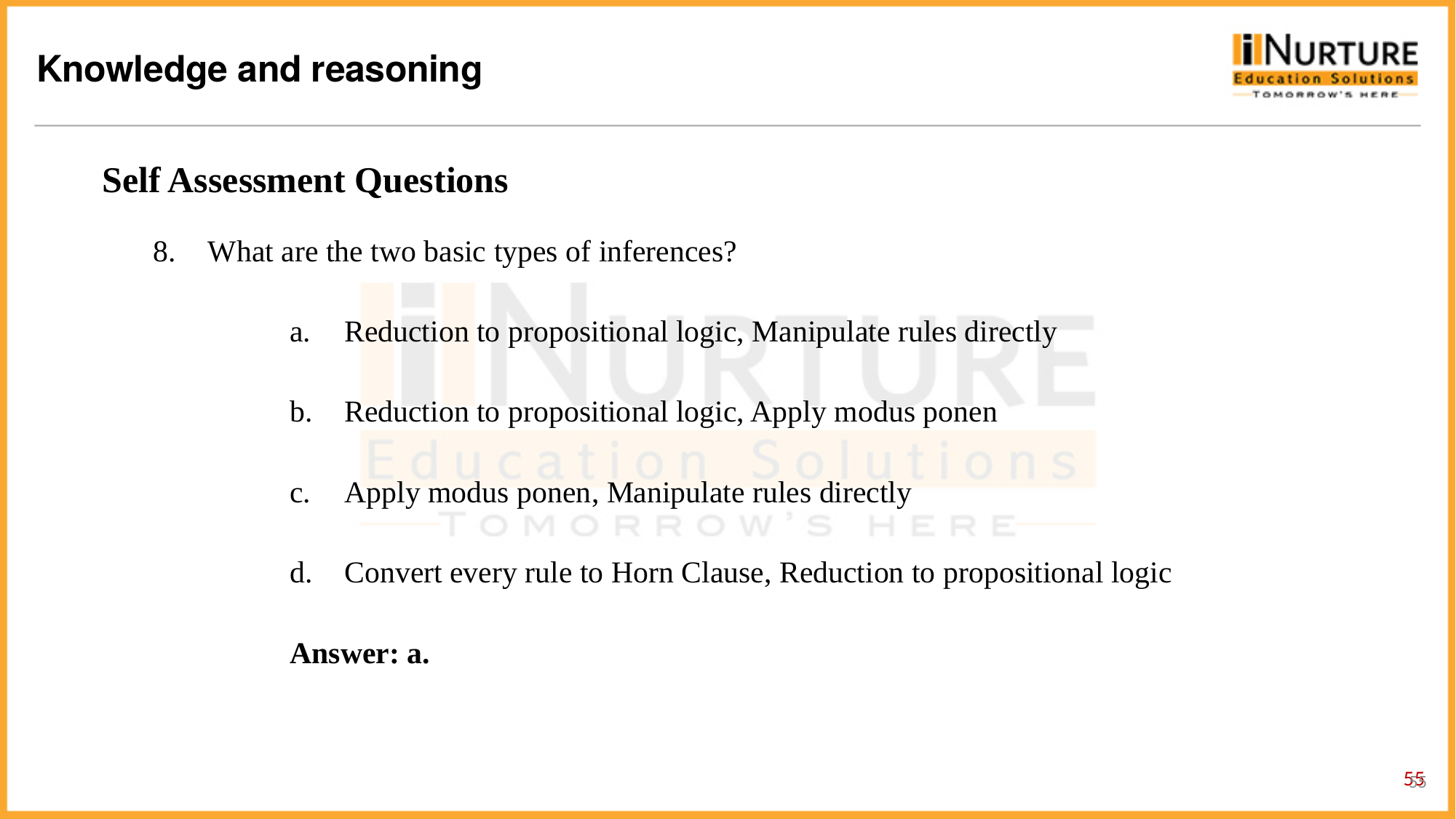

Self Assessment Questions
What are the two basic types of inferences?
Reduction to propositional logic, Manipulate rules directly
Reduction to propositional logic, Apply modus ponen
Apply modus ponen, Manipulate rules directly
Convert every rule to Horn Clause, Reduction to propositional logic
Answer: a.
55